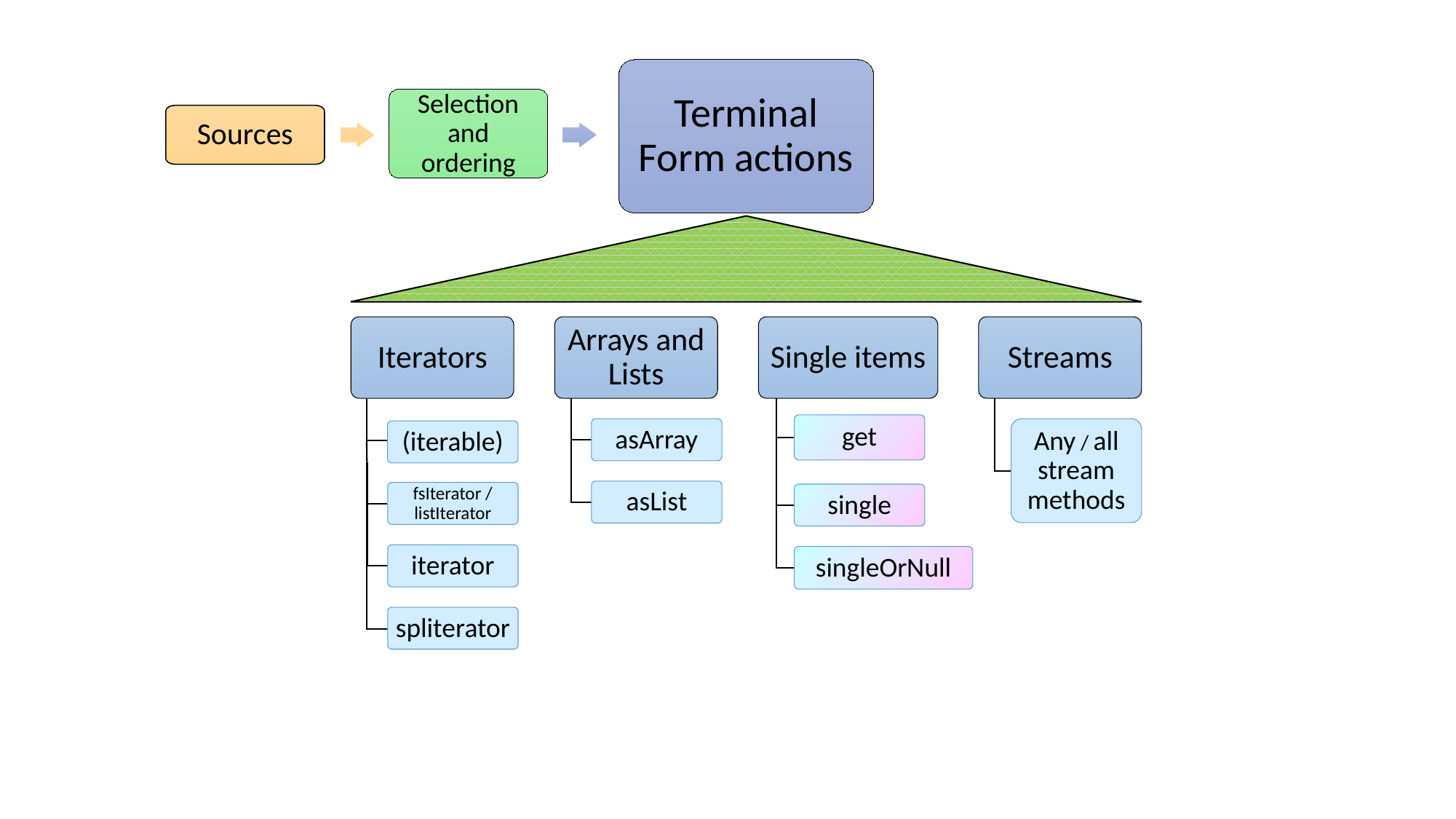

Terminal Form actions
Selection
and ordering
Sources

Iterators
Arrays and Lists
Single items
Streams

get
asArray
Any / all stream methods
(iterable)

asList
fsIterator /
listIterator
single
iterator
singleOrNull
spliterator